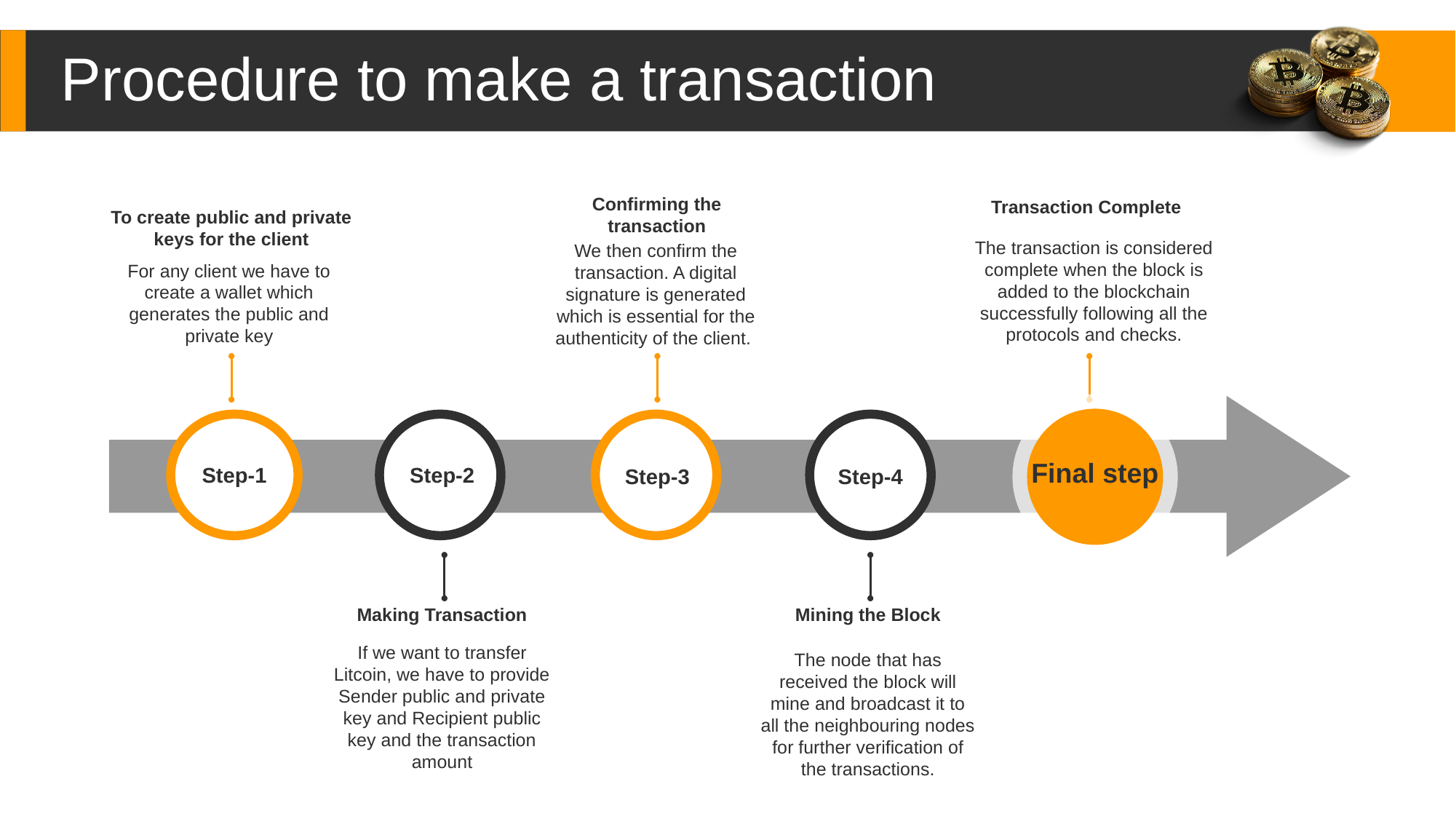

Procedure to make a transaction
Confirming the transaction

We then confirm the transaction. A digital signature is generated which is essential for the authenticity of the client.
Transaction Complete
The transaction is considered complete when the block is added to the blockchain successfully following all the protocols and checks.
To create public and private keys for the client
For any client we have to create a wallet which generates the public and private key

Step-1

Final step
Step-2

Step-3
Step-4
Making Transaction
If we want to transfer Litcoin, we have to provide Sender public and private key and Recipient public key and the transaction amount
Mining the Block
The node that has received the block will mine and broadcast it to all the neighbouring nodes for further verification of the transactions.